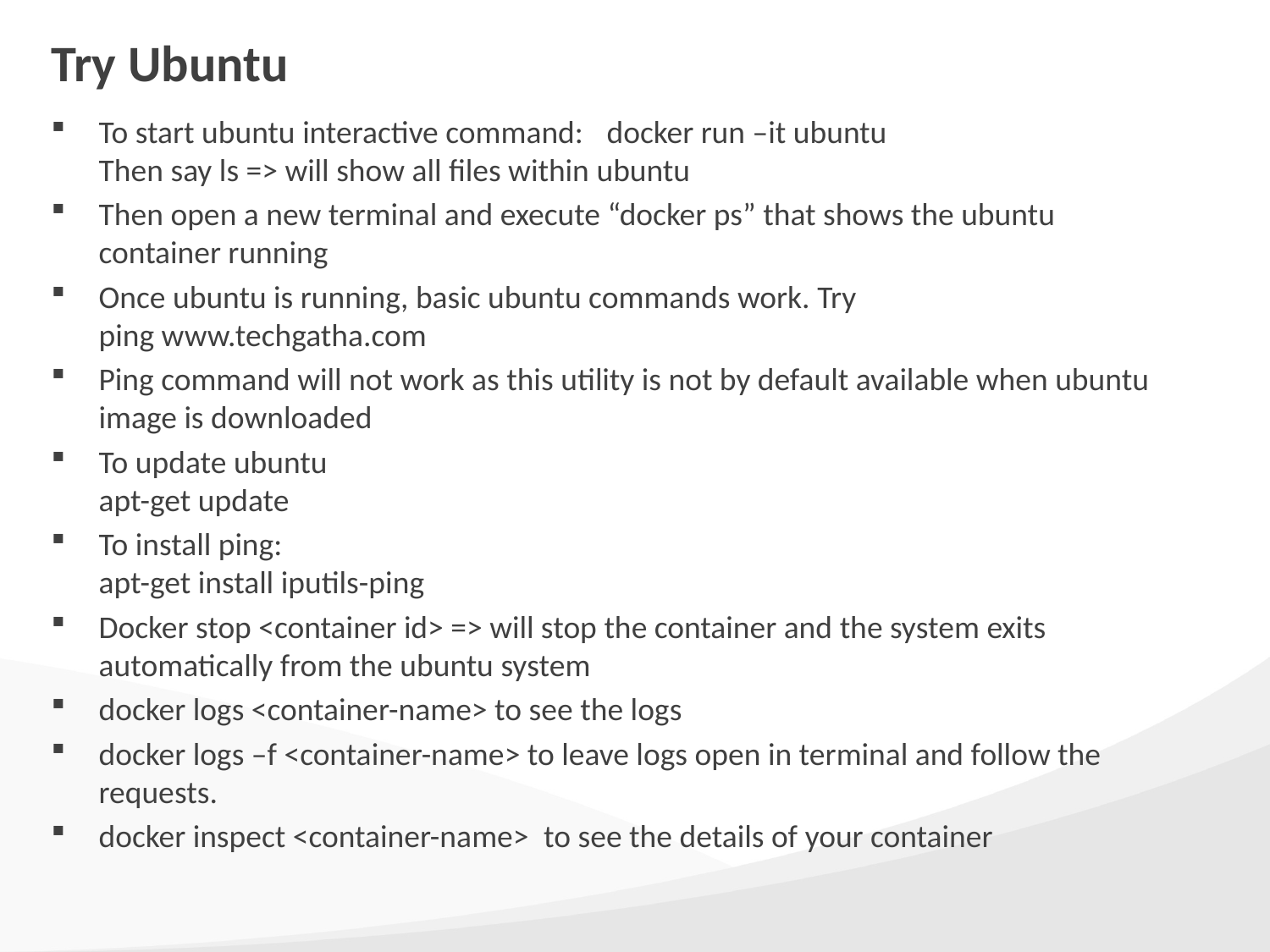

# Try Ubuntu
To start ubuntu interactive command: 	docker run –it ubuntu
Then say ls => will show all files within ubuntu
Then open a new terminal and execute “docker ps” that shows the ubuntu container running
Once ubuntu is running, basic ubuntu commands work. Try
ping www.techgatha.com
Ping command will not work as this utility is not by default available when ubuntu image is downloaded
To update ubuntu
apt-get update
To install ping:
apt-get install iputils-ping
Docker stop <container id> => will stop the container and the system exits automatically from the ubuntu system
docker logs <container-name> to see the logs
docker logs –f <container-name> to leave logs open in terminal and follow the requests.
docker inspect <container-name>  to see the details of your container